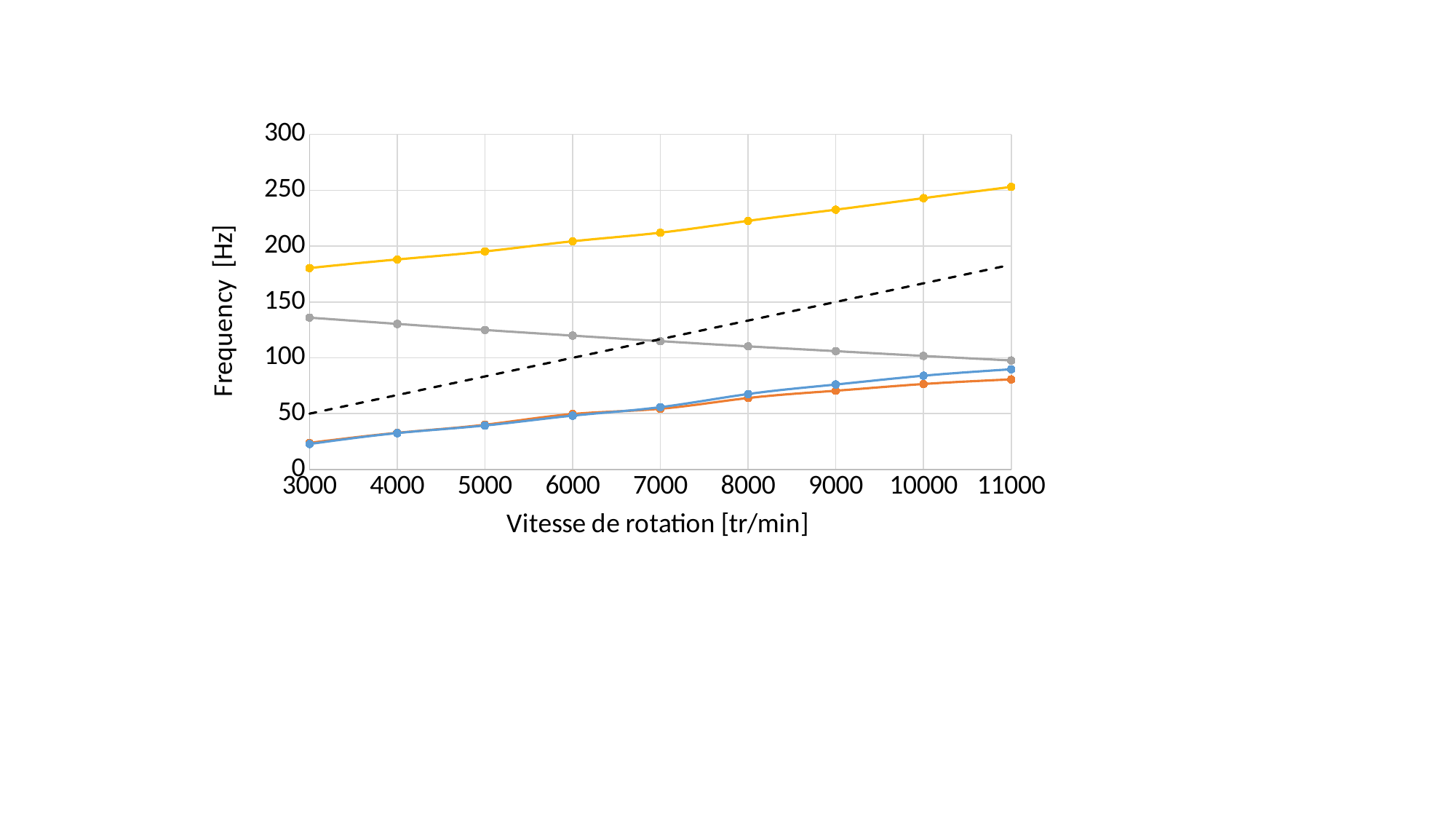

### Chart

| Category | Rotation 1X |  |  |  |  |
|---|---|---|---|---|---|